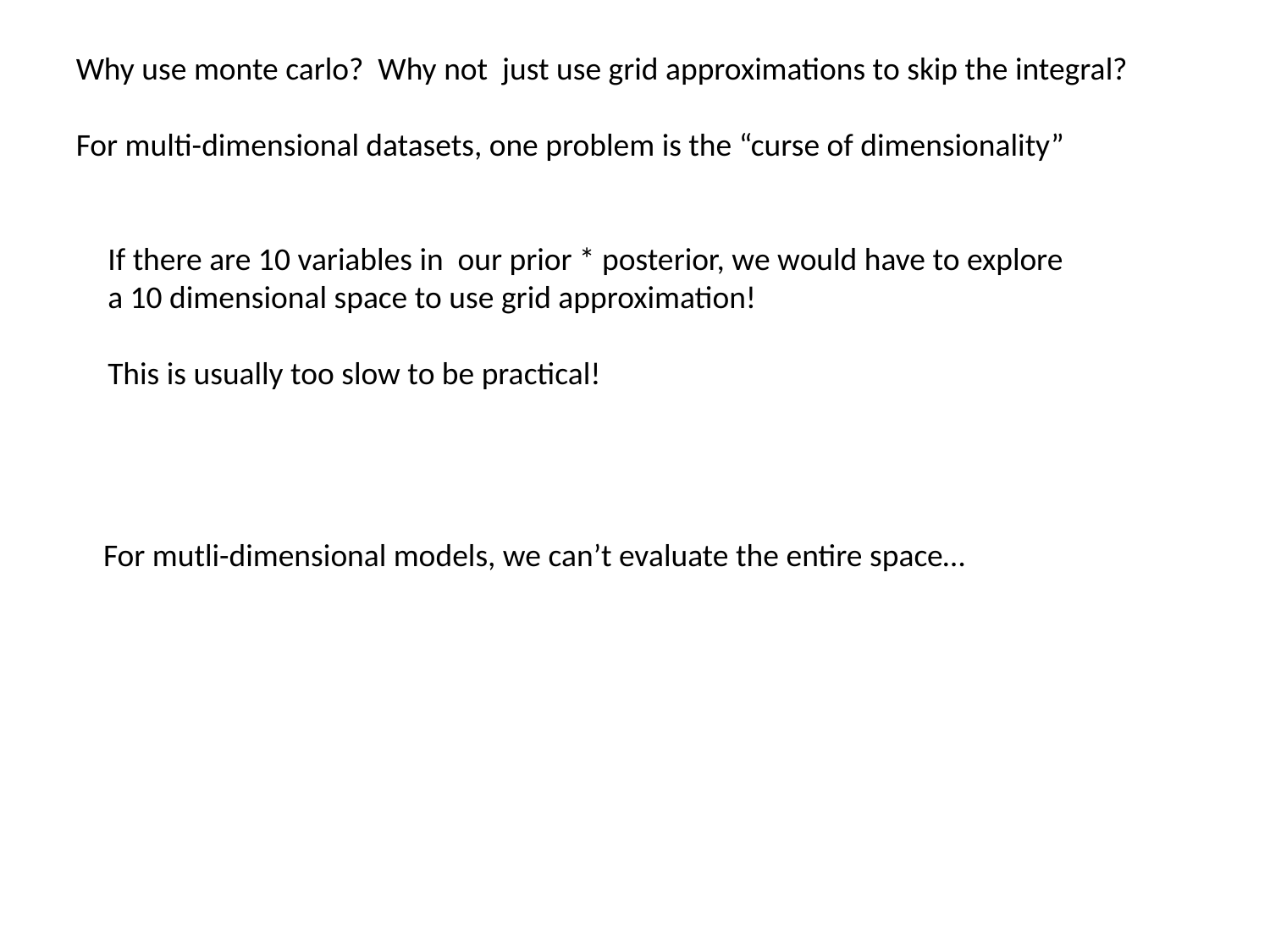

Why use monte carlo?  Why not  just use grid approximations to skip the integral?
For multi-dimensional datasets, one problem is the “curse of dimensionality”
If there are 10 variables in  our prior * posterior, we would have to explore
a 10 dimensional space to use grid approximation!

This is usually too slow to be practical!
For mutli-dimensional models, we can’t evaluate the entire space…